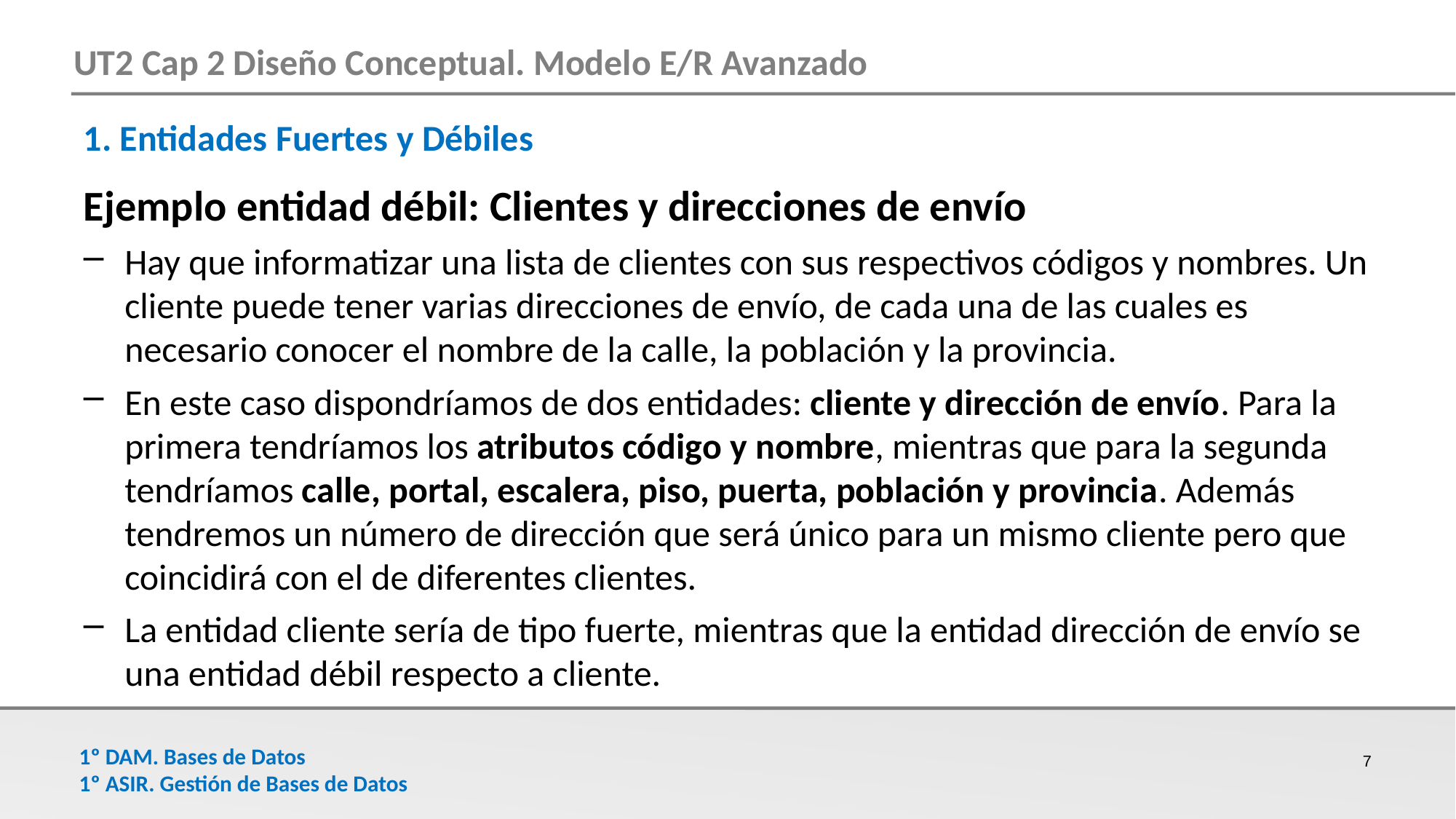

1. Entidades Fuertes y Débiles
Ejemplo entidad débil: Clientes y direcciones de envío
Hay que informatizar una lista de clientes con sus respectivos códigos y nombres. Un cliente puede tener varias direcciones de envío, de cada una de las cuales es necesario conocer el nombre de la calle, la población y la provincia.
En este caso dispondríamos de dos entidades: cliente y dirección de envío. Para la primera tendríamos los atributos código y nombre, mientras que para la segunda tendríamos calle, portal, escalera, piso, puerta, población y provincia. Además tendremos un número de dirección que será único para un mismo cliente pero que coincidirá con el de diferentes clientes.
La entidad cliente sería de tipo fuerte, mientras que la entidad dirección de envío se una entidad débil respecto a cliente.

7